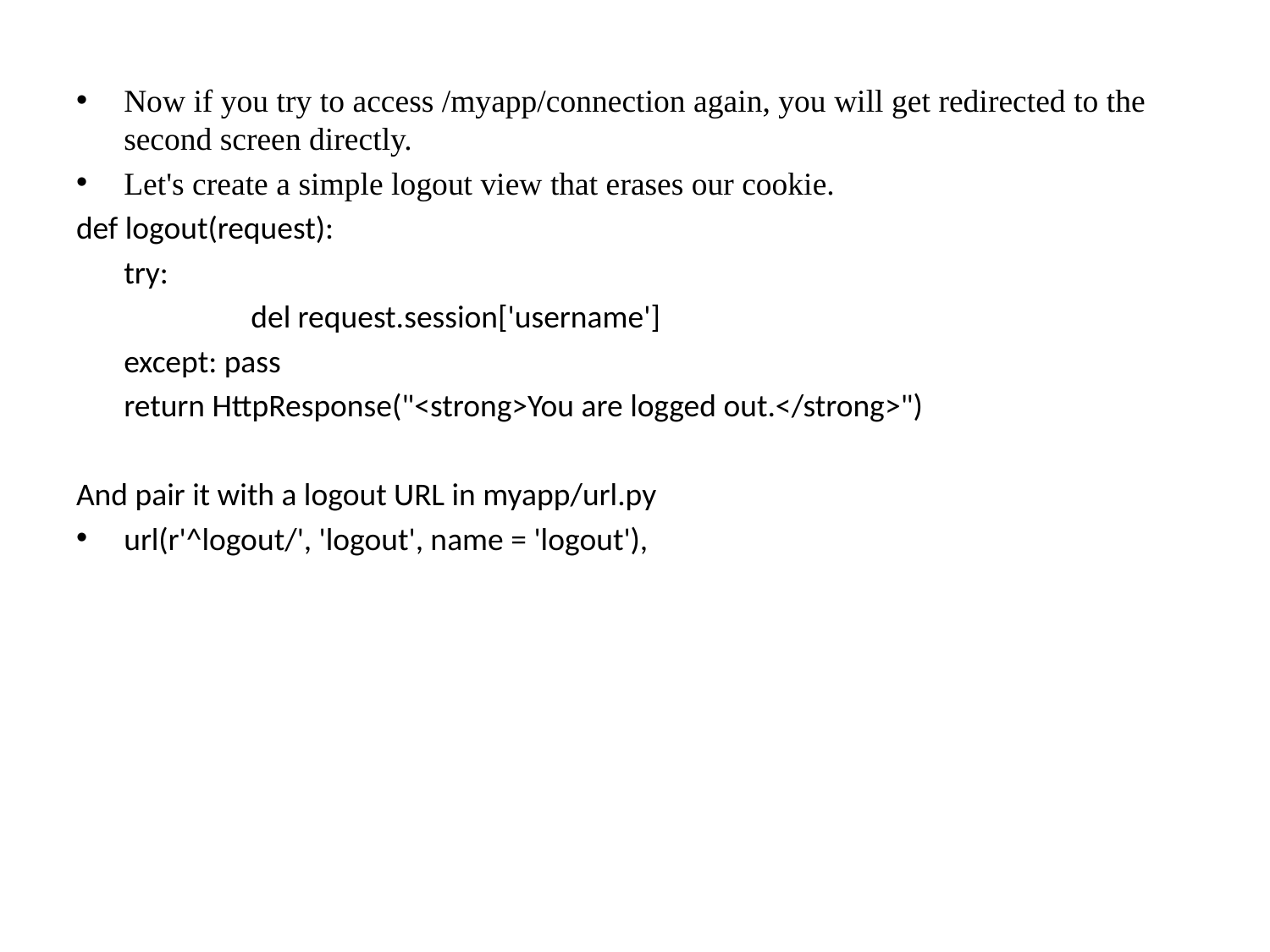

Now if you try to access /myapp/connection again, you will get redirected to the second screen directly.
Let's create a simple logout view that erases our cookie.
def logout(request):
	try:
		del request.session['username']
	except: pass
	return HttpResponse("<strong>You are logged out.</strong>")

And pair it with a logout URL in myapp/url.py
url(r'^logout/', 'logout', name = 'logout'),